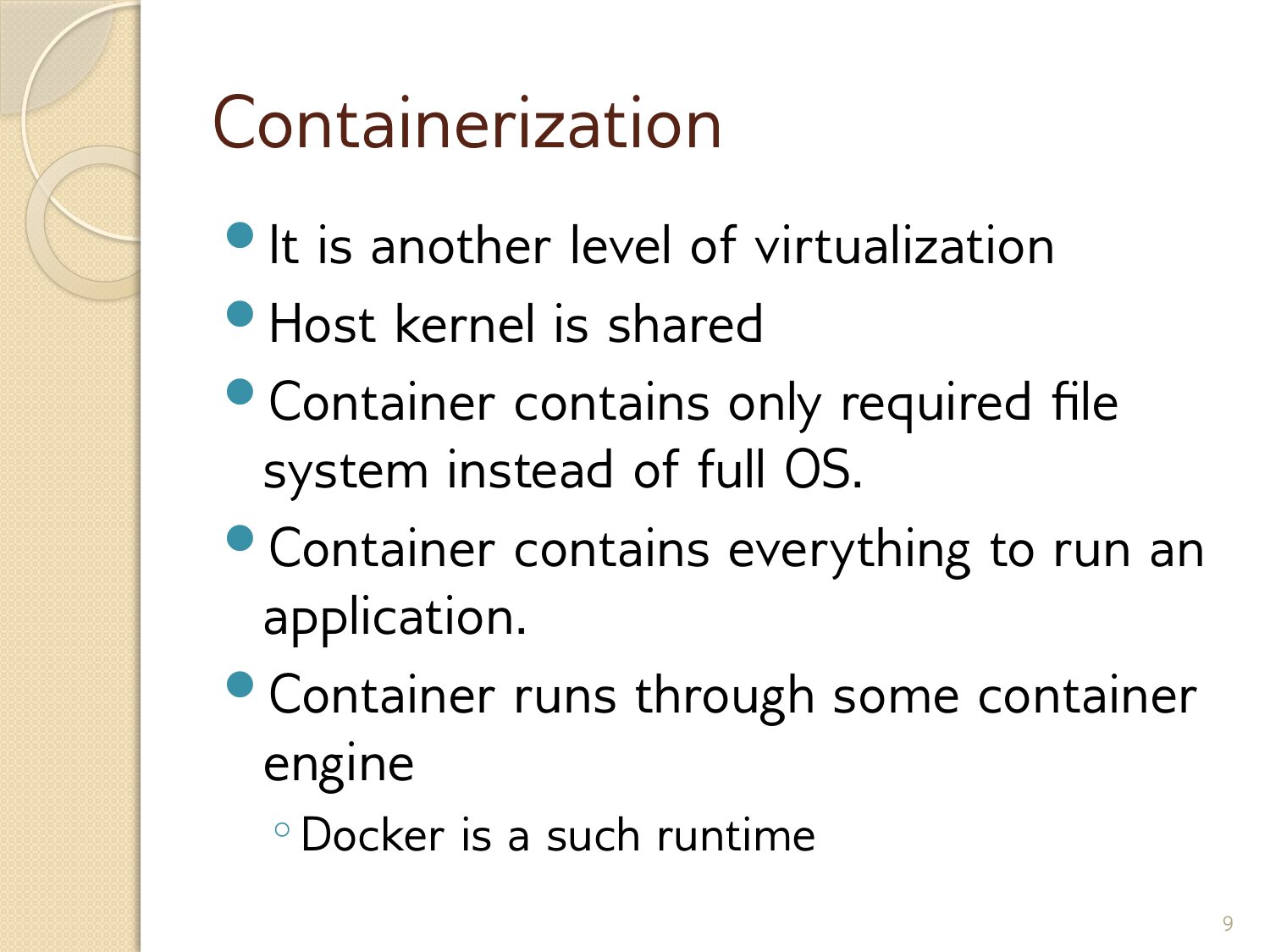

# Containerization
It is another level of virtualization
Host kernel is shared
Container contains only required file system instead of full OS.
Container contains everything to run an application.
Container runs through some container engine
Docker is a such runtime
9